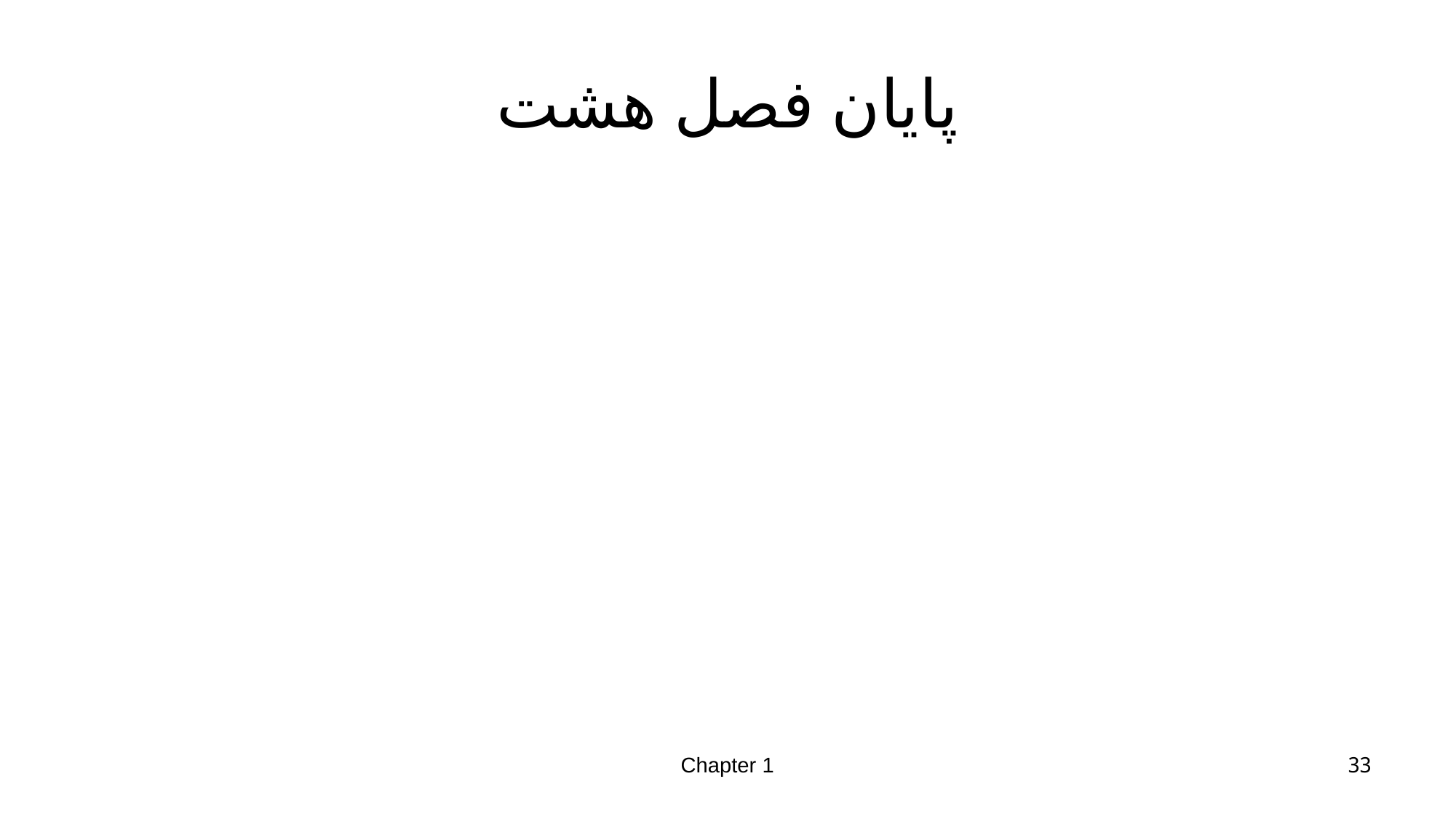

# پایان فصل هشت

Chapter 1
33